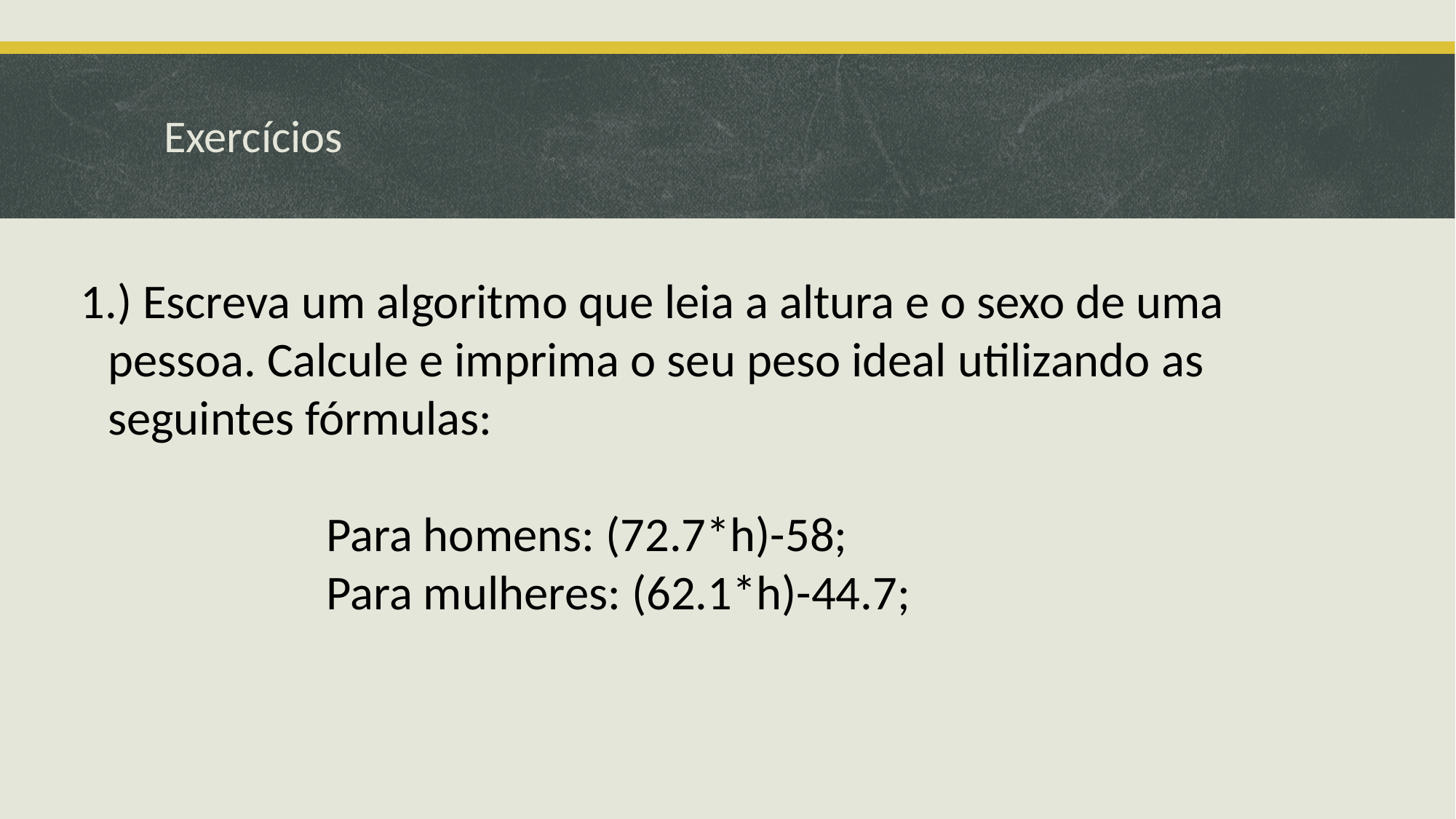

# Exercícios
1.) Escreva um algoritmo que leia a altura e o sexo de uma pessoa. Calcule e imprima o seu peso ideal utilizando as seguintes fórmulas:

	Para homens: (72.7*h)-58;
	Para mulheres: (62.1*h)-44.7;